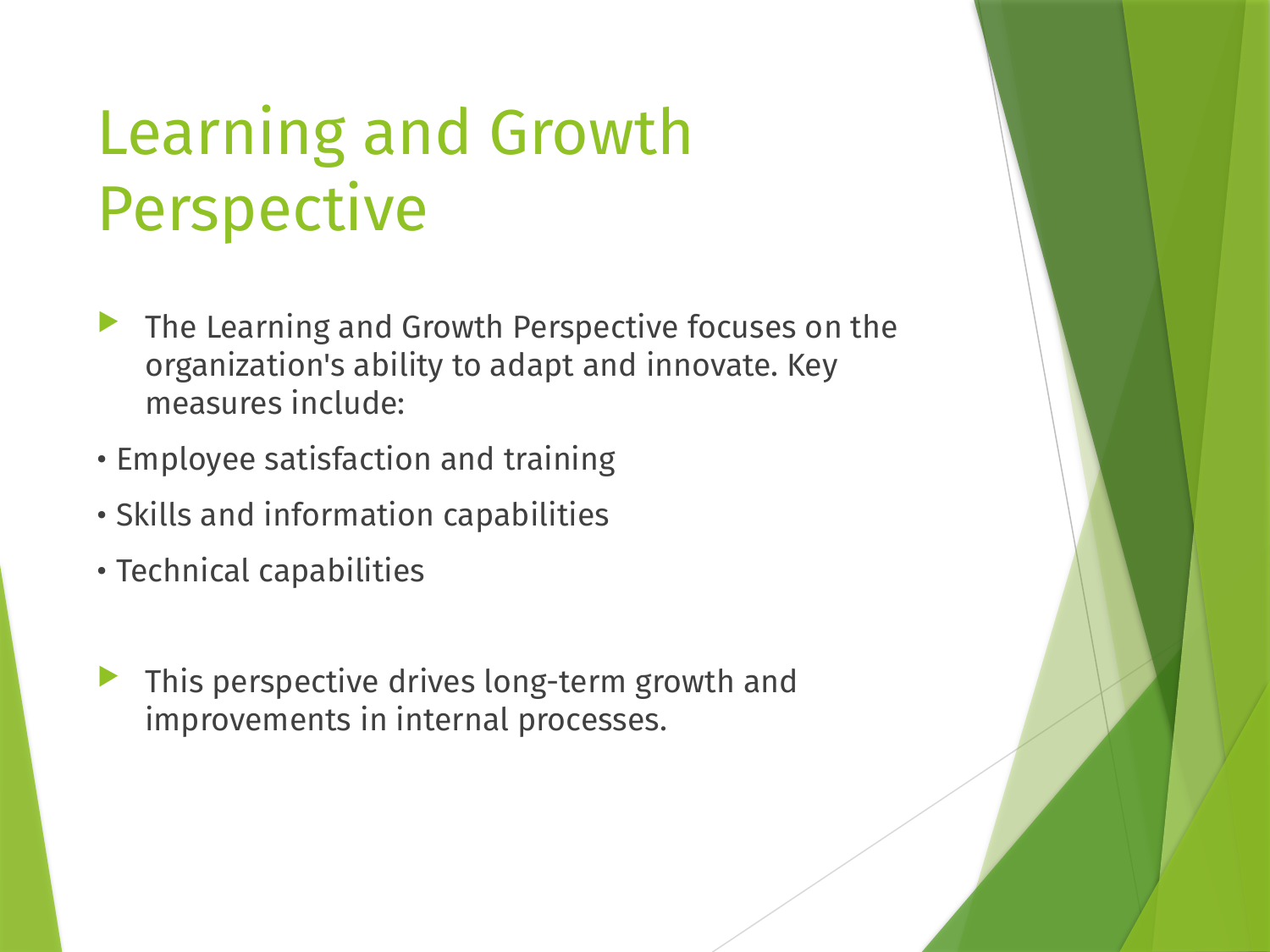

# Learning and Growth Perspective
The Learning and Growth Perspective focuses on the organization's ability to adapt and innovate. Key measures include:
• Employee satisfaction and training
• Skills and information capabilities
• Technical capabilities

This perspective drives long-term growth and improvements in internal processes.